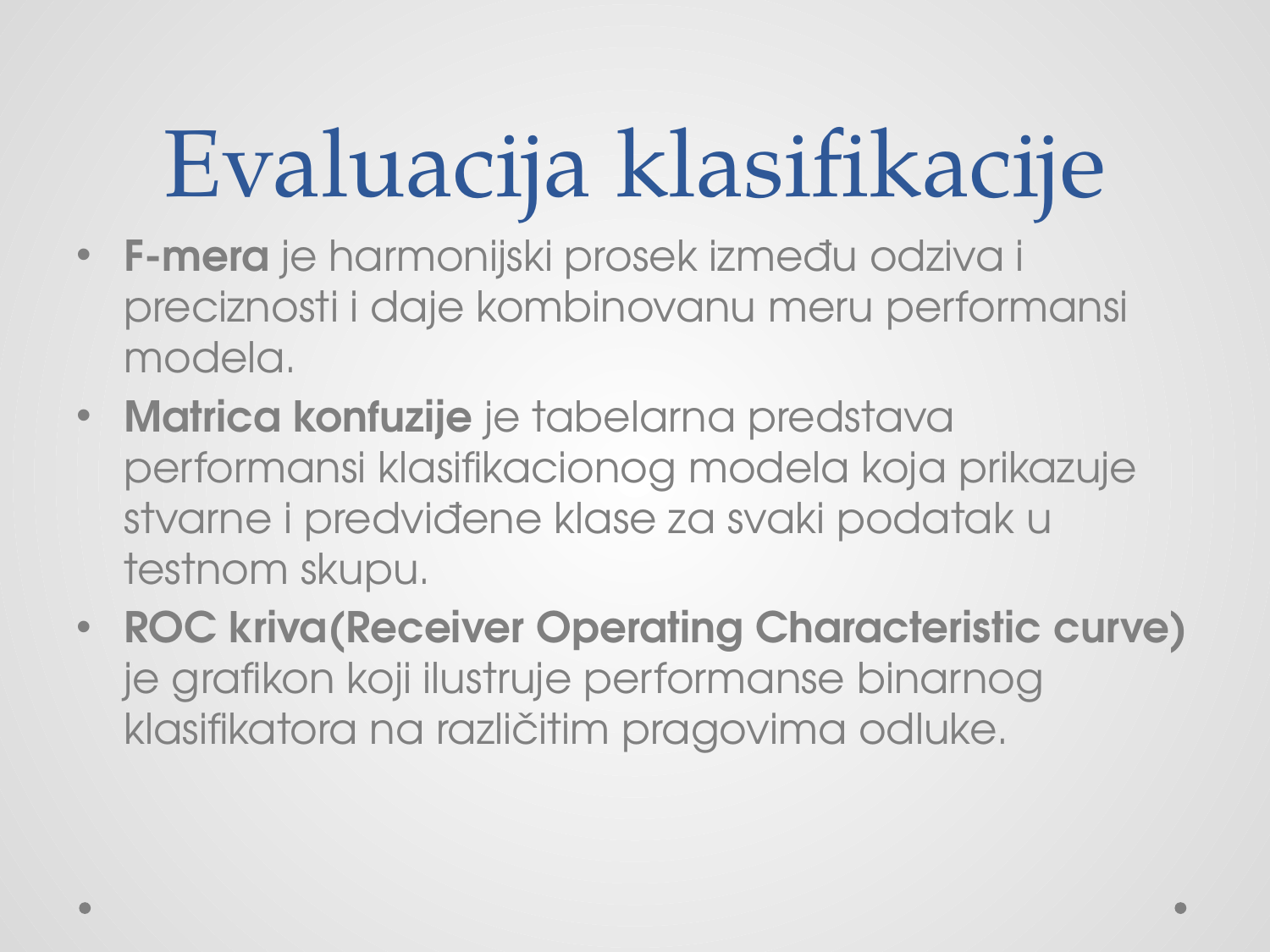

# Evaluacija klasifikacije
F-mera je harmonijski prosek između odziva i preciznosti i daje kombinovanu meru performansi modela.
Matrica konfuzije je tabelarna predstava performansi klasifikacionog modela koja prikazuje stvarne i predviđene klase za svaki podatak u testnom skupu.
ROC kriva(Receiver Operating Characteristic curve) je grafikon koji ilustruje performanse binarnog klasifikatora na različitim pragovima odluke.